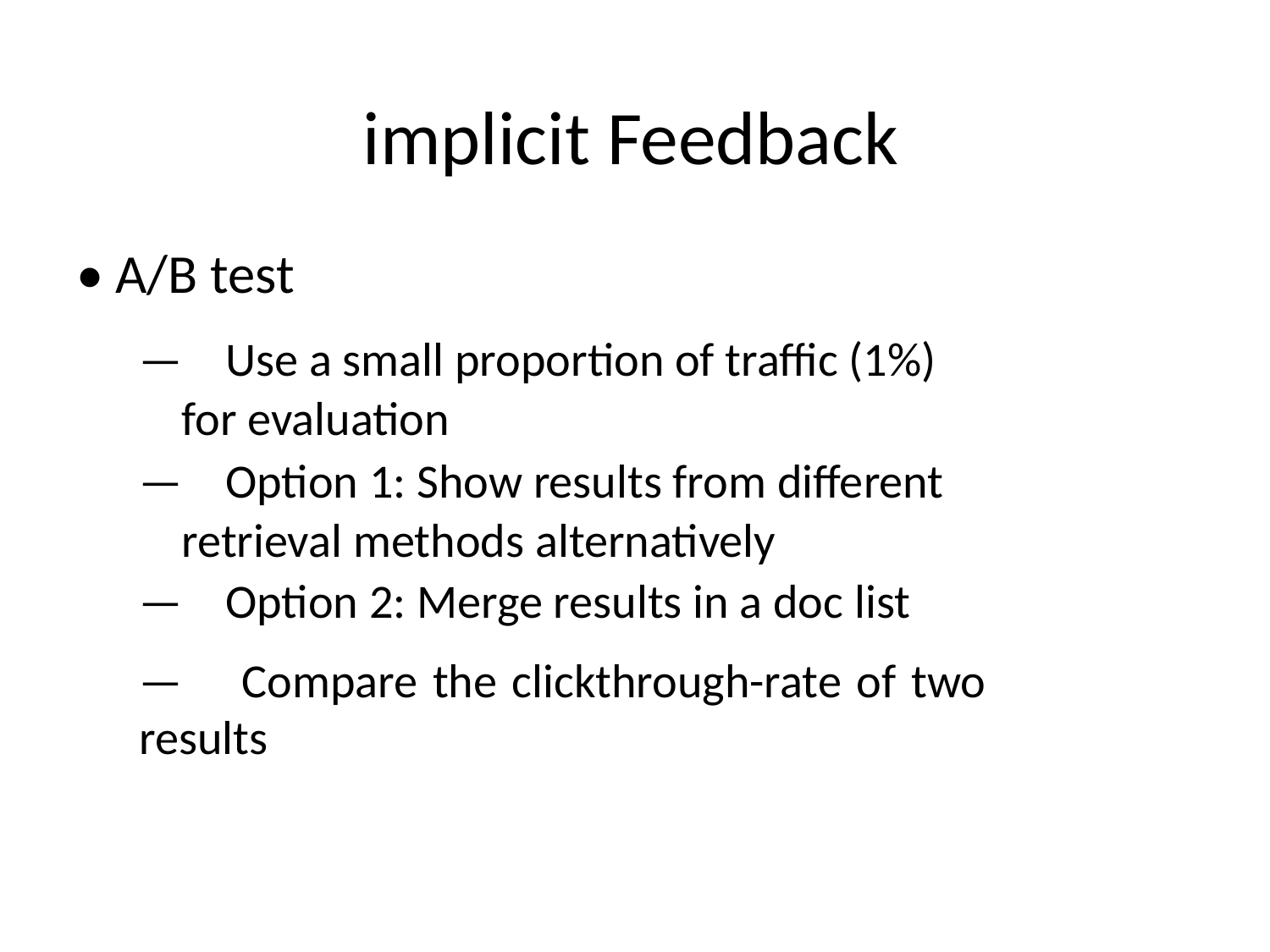

implicit Feedback
• A/B test
—    Use a small proportion of traffic (1%) for evaluation
—    Option 1: Show results from different retrieval methods alternatively
—    Option 2: Merge results in a doc list
—    Compare the clickthrough-rate of two results